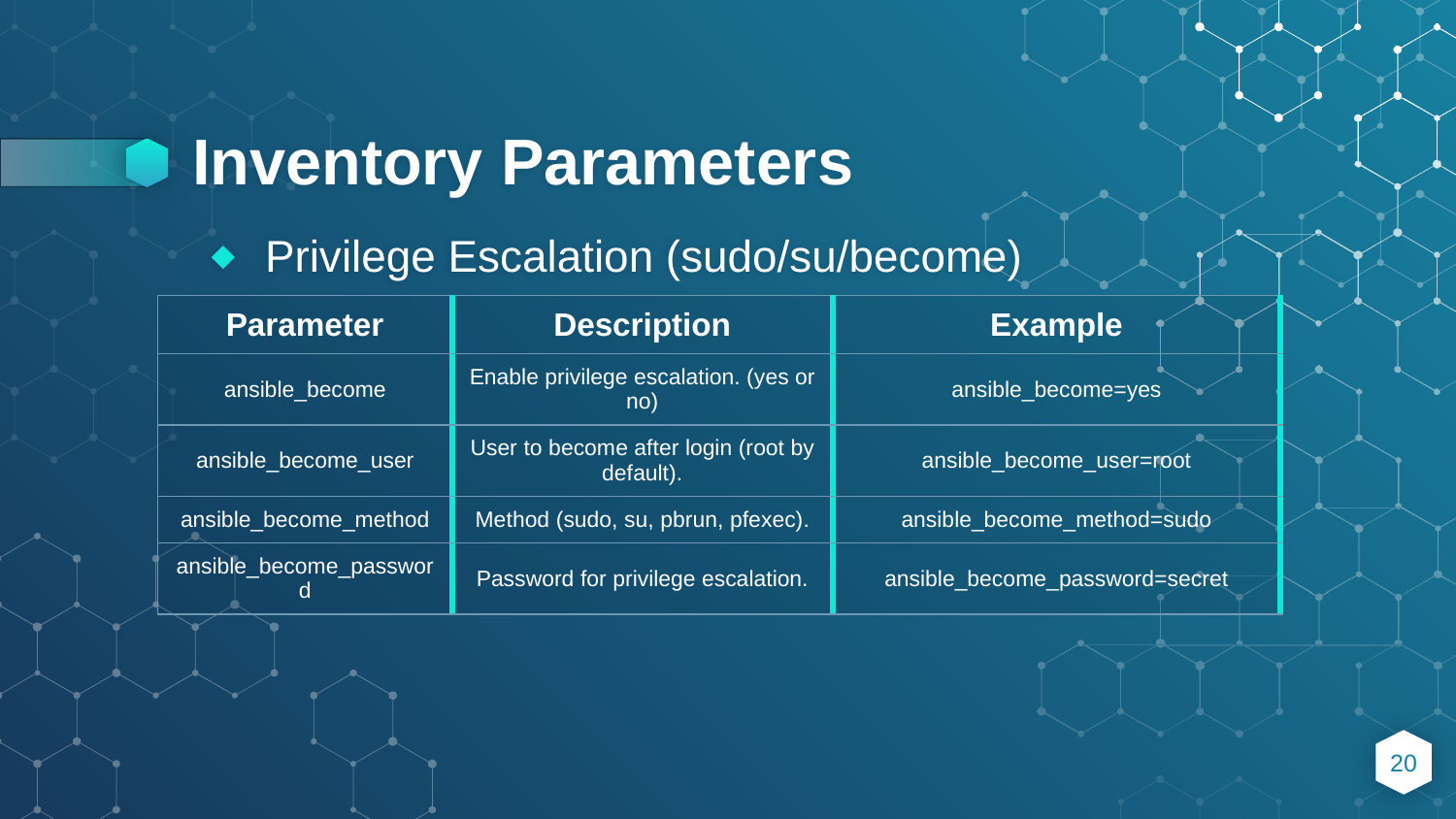

# Inventory Parameters
Privilege Escalation (sudo/su/become)
| Parameter | Description | Example |
| --- | --- | --- |
| ansible\_become | Enable privilege escalation. (yes or no) | ansible\_become=yes |
| ansible\_become\_user | User to become after login (root by default). | ansible\_become\_user=root |
| ansible\_become\_method | Method (sudo, su, pbrun, pfexec). | ansible\_become\_method=sudo |
| ansible\_become\_password | Password for privilege escalation. | ansible\_become\_password=secret |
20